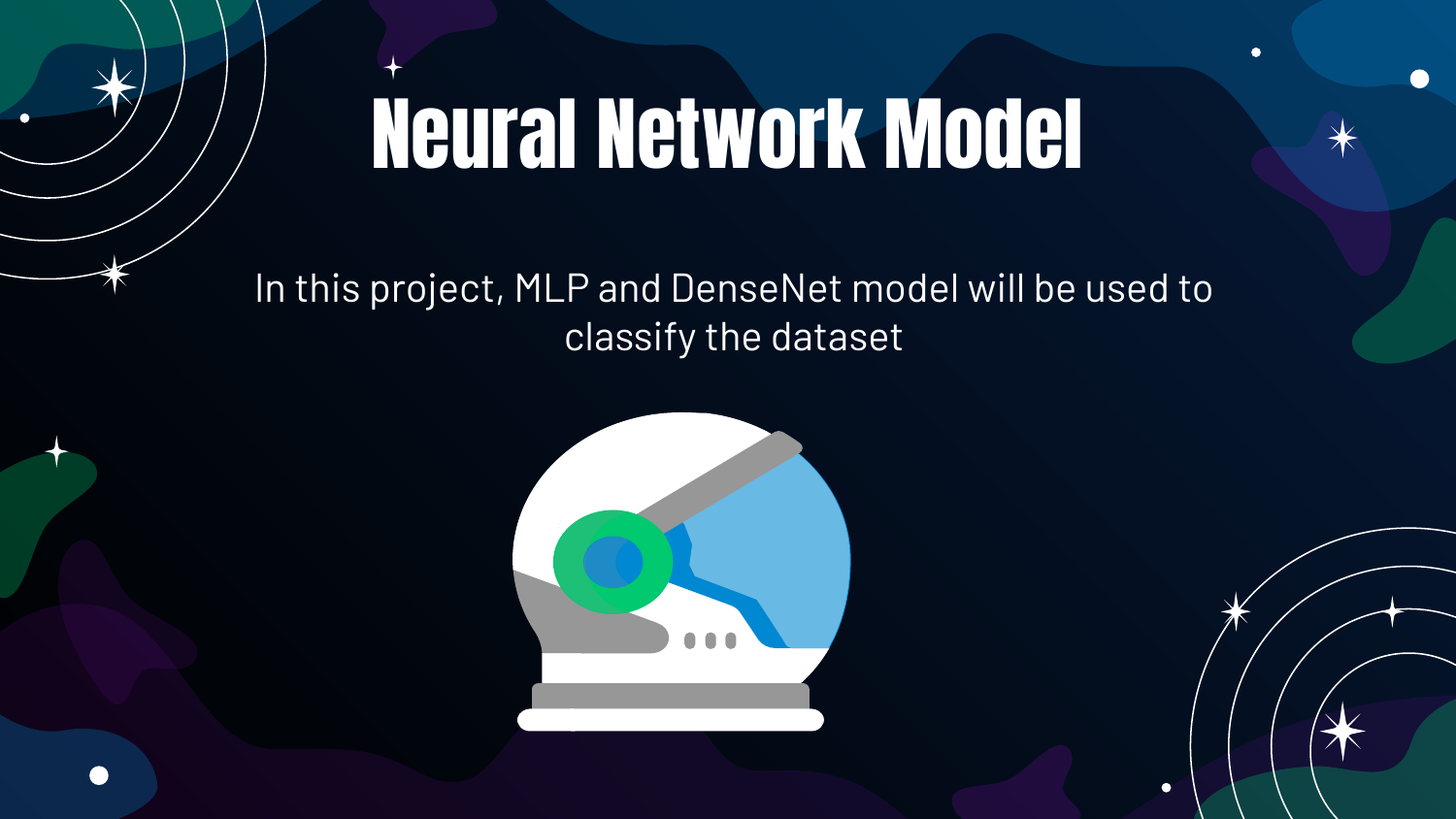

# Neural Network Model

In this project, MLP and DenseNet model will be used to classify the dataset